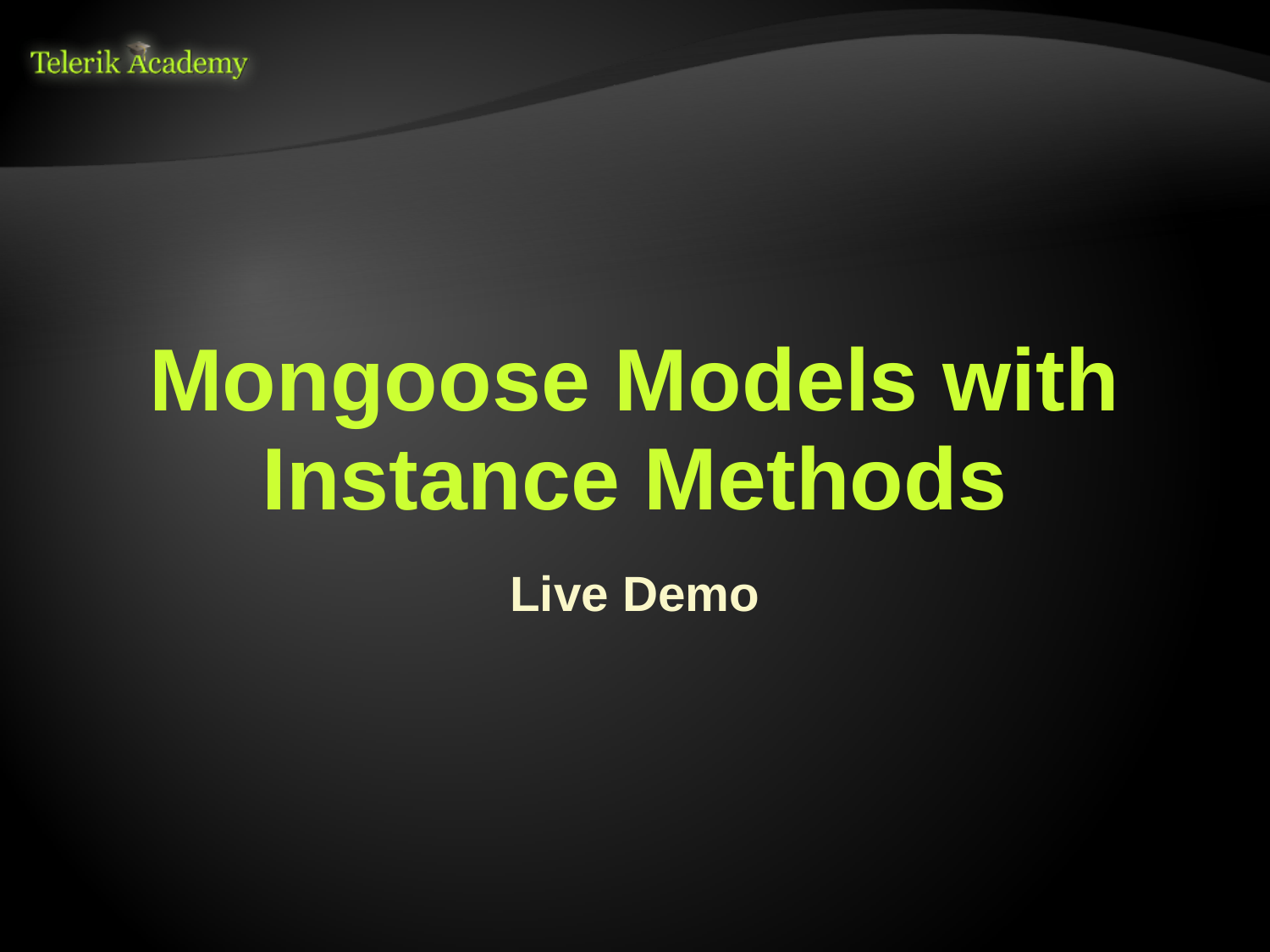

# Mongoose Models with Instance Methods
Live Demo